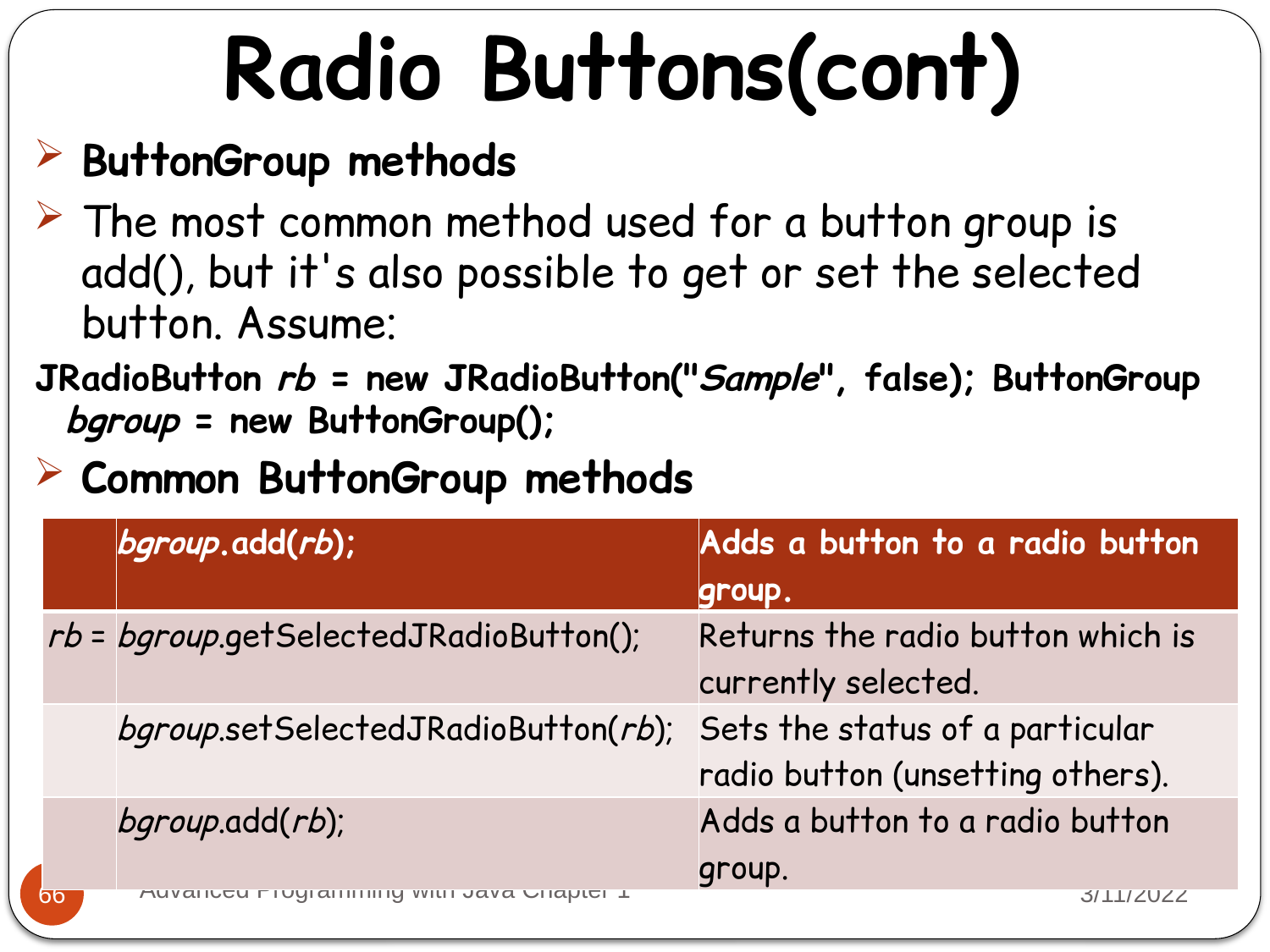

Radio Buttons(cont)
ButtonGroup methods
The most common method used for a button group is add(), but it's also possible to get or set the selected button. Assume:
JRadioButton rb = new JRadioButton("Sample", false); ButtonGroup bgroup = new ButtonGroup();
Common ButtonGroup methods
|  | bgroup.add(rb); | Adds a button to a radio button group. |
| --- | --- | --- |
| rb = | bgroup.getSelectedJRadioButton(); | Returns the radio button which is currently selected. |
|  | bgroup.setSelectedJRadioButton(rb); | Sets the status of a particular radio button (unsetting others). |
|  | bgroup.add(rb); | Adds a button to a radio button group. |
Advanced Programming with Java Chapter 1
3/11/2022
66